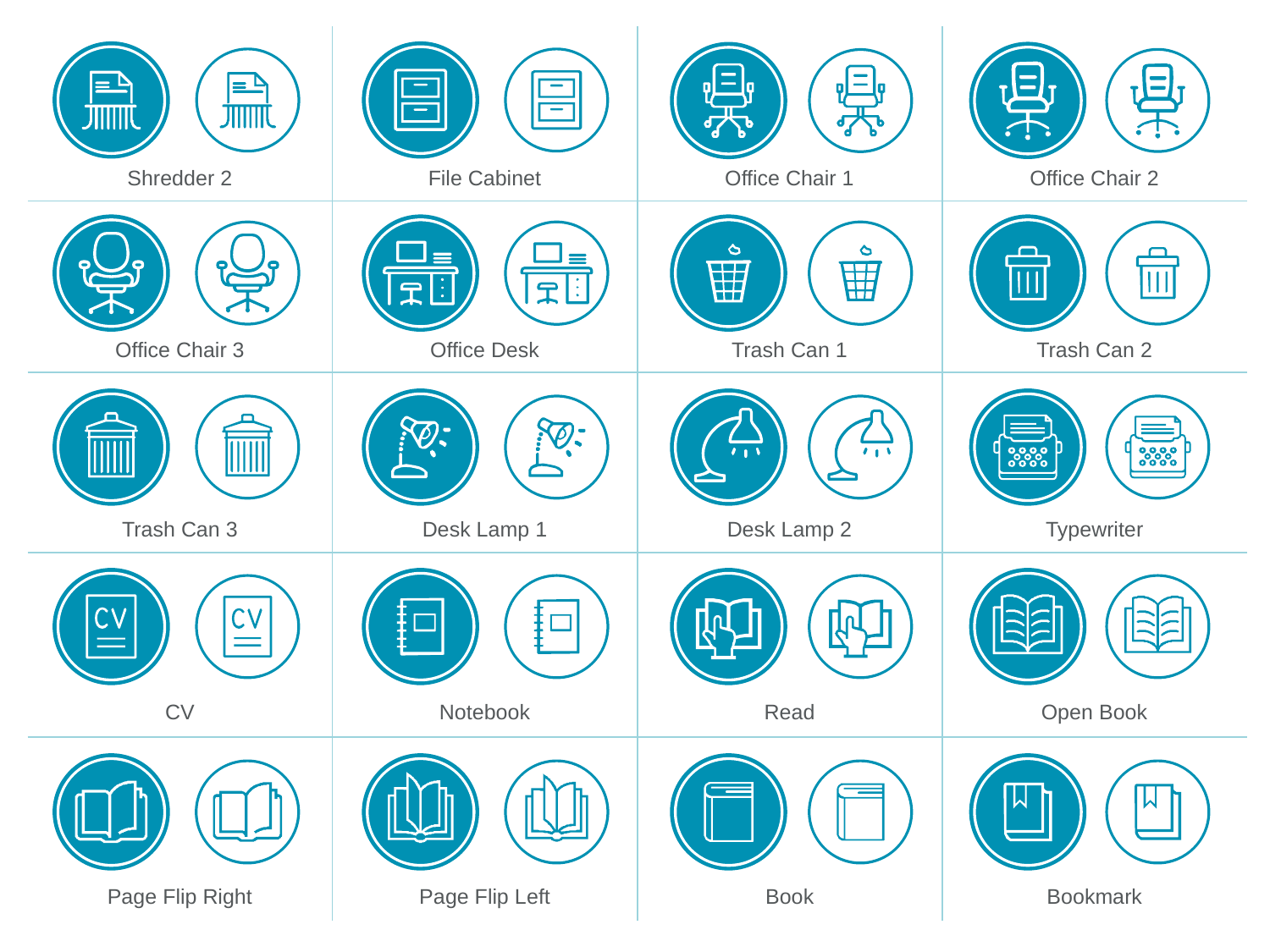

|  |  |  |  |
| --- | --- | --- | --- |
| Shredder 2 | File Cabinet | Office Chair 1 | Office Chair 2 |
|  |  |  |  |
| Office Chair 3 | Office Desk | Trash Can 1 | Trash Can 2 |
|  |  |  |  |
| Trash Can 3 | Desk Lamp 1 | Desk Lamp 2 | Typewriter |
|  |  |  |  |
| CV | Notebook | Read | Open Book |
|  |  |  |  |
| Page Flip Right | Page Flip Left | Book | Bookmark |